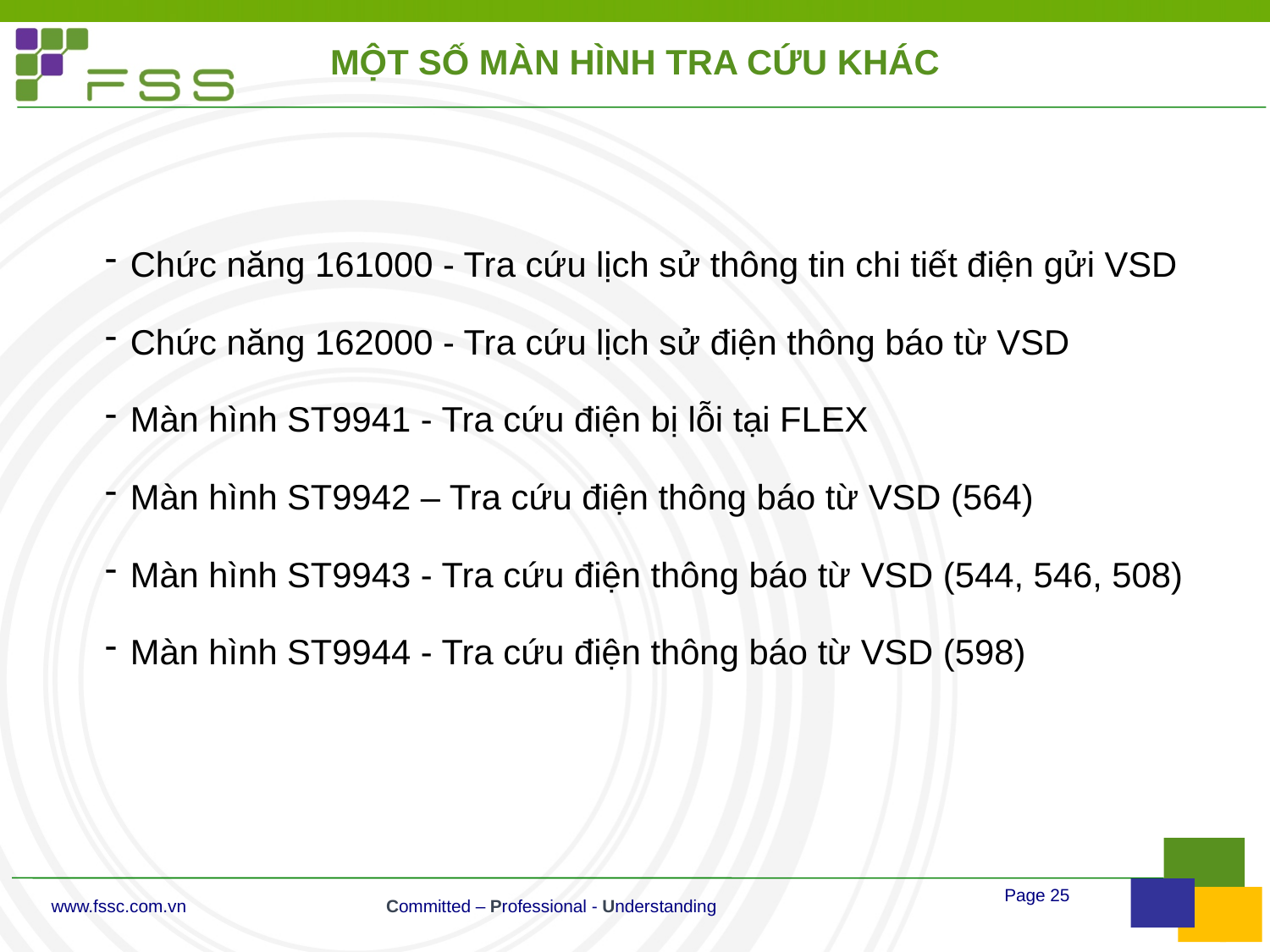

# MỘT SỐ MÀN HÌNH TRA CỨU KHÁC
Chức năng 161000 - Tra cứu lịch sử thông tin chi tiết điện gửi VSD
Chức năng 162000 - Tra cứu lịch sử điện thông báo từ VSD
Màn hình ST9941 - Tra cứu điện bị lỗi tại FLEX
Màn hình ST9942 – Tra cứu điện thông báo từ VSD (564)
Màn hình ST9943 - Tra cứu điện thông báo từ VSD (544, 546, 508)
Màn hình ST9944 - Tra cứu điện thông báo từ VSD (598)